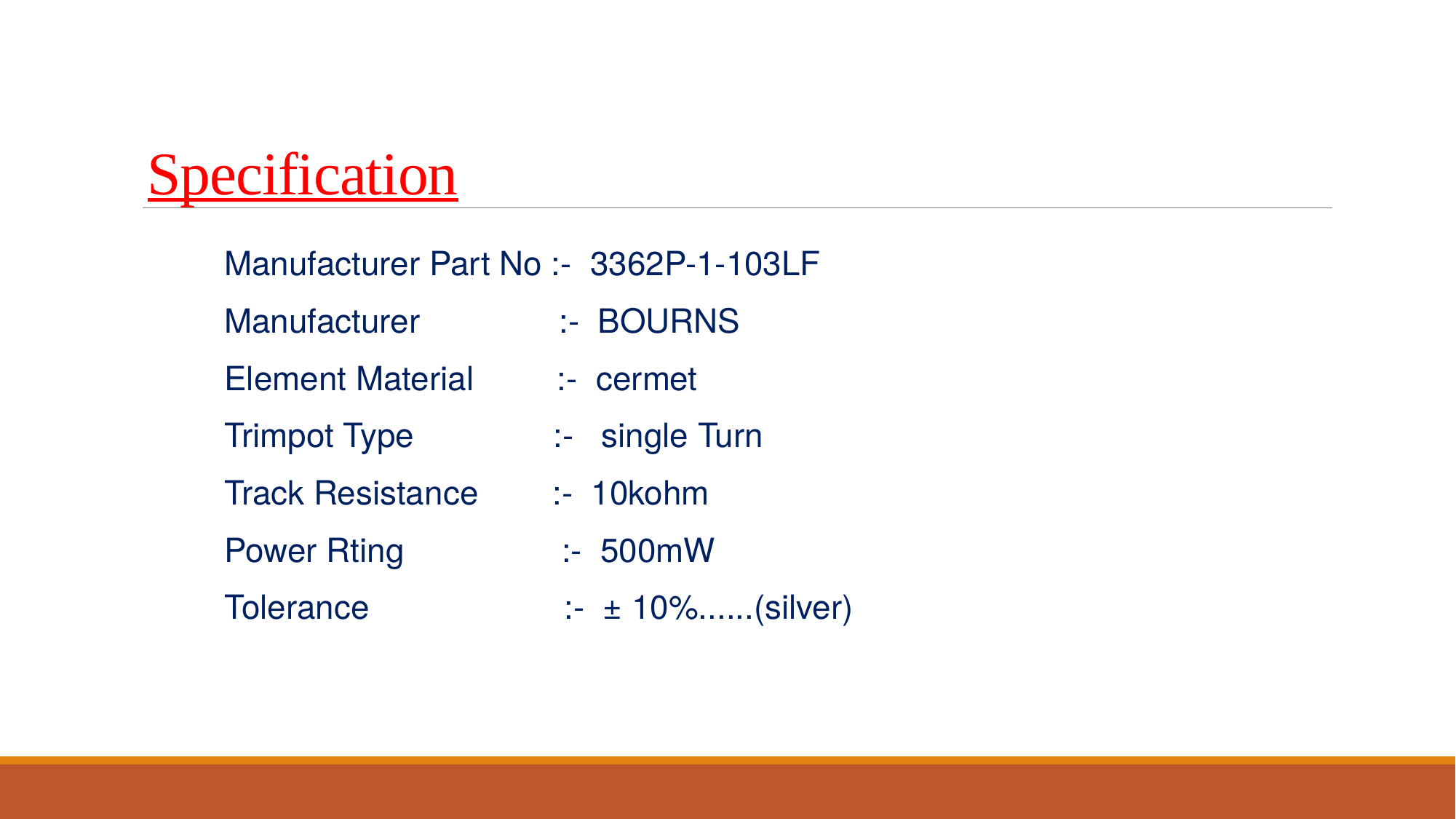

# Specification
Manufacturer Part No :-  3362P-1-103LF
Manufacturer               :-  BOURNS
Element Material         :-  cermet
Trimpot Type               :-   single Turn
Track Resistance        :-  10kohm
Power Rting                 :-  500mW
Tolerance                     :-  ± 10%......(silver)